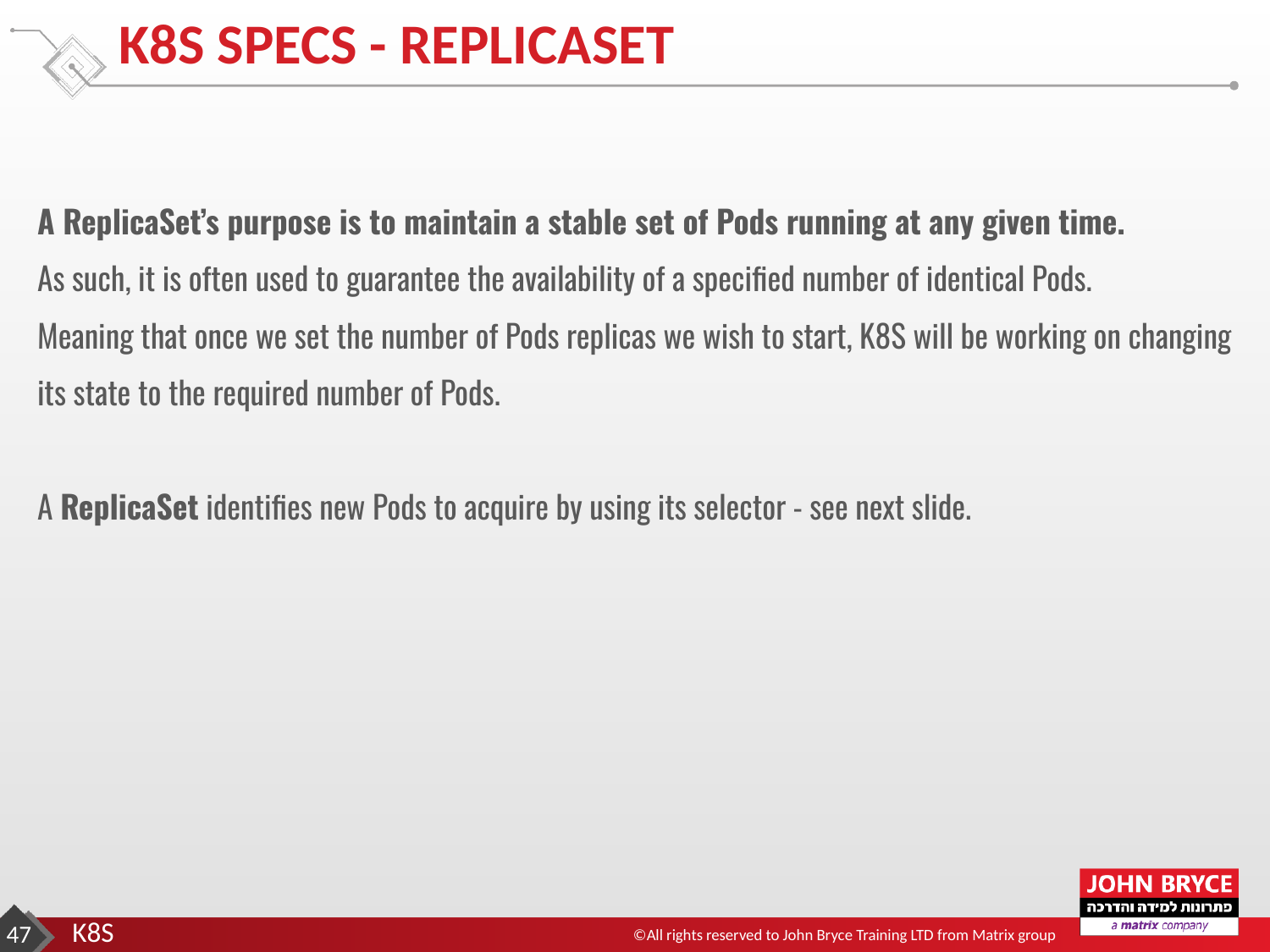

# K8S SPECS - REPLICASET
A ReplicaSet’s purpose is to maintain a stable set of Pods running at any given time.
As such, it is often used to guarantee the availability of a specified number of identical Pods.
Meaning that once we set the number of Pods replicas we wish to start, K8S will be working on changing its state to the required number of Pods.

A ReplicaSet identifies new Pods to acquire by using its selector - see next slide.
47